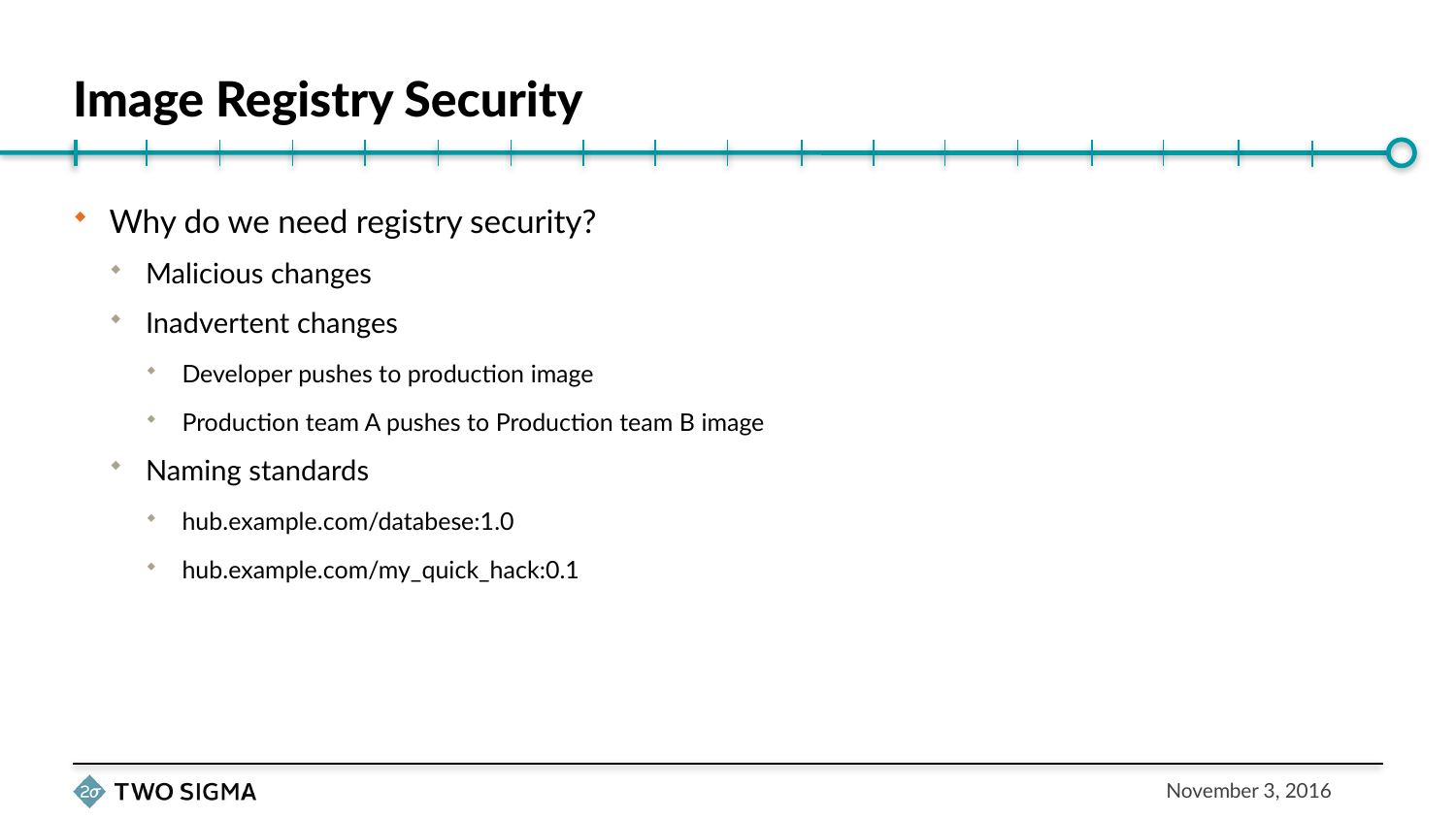

# Image Registry Security
Why do we need registry security?
Malicious changes
Inadvertent changes
Developer pushes to production image
Production team A pushes to Production team B image
Naming standards
hub.example.com/databese:1.0
hub.example.com/my_quick_hack:0.1
November 3, 2016